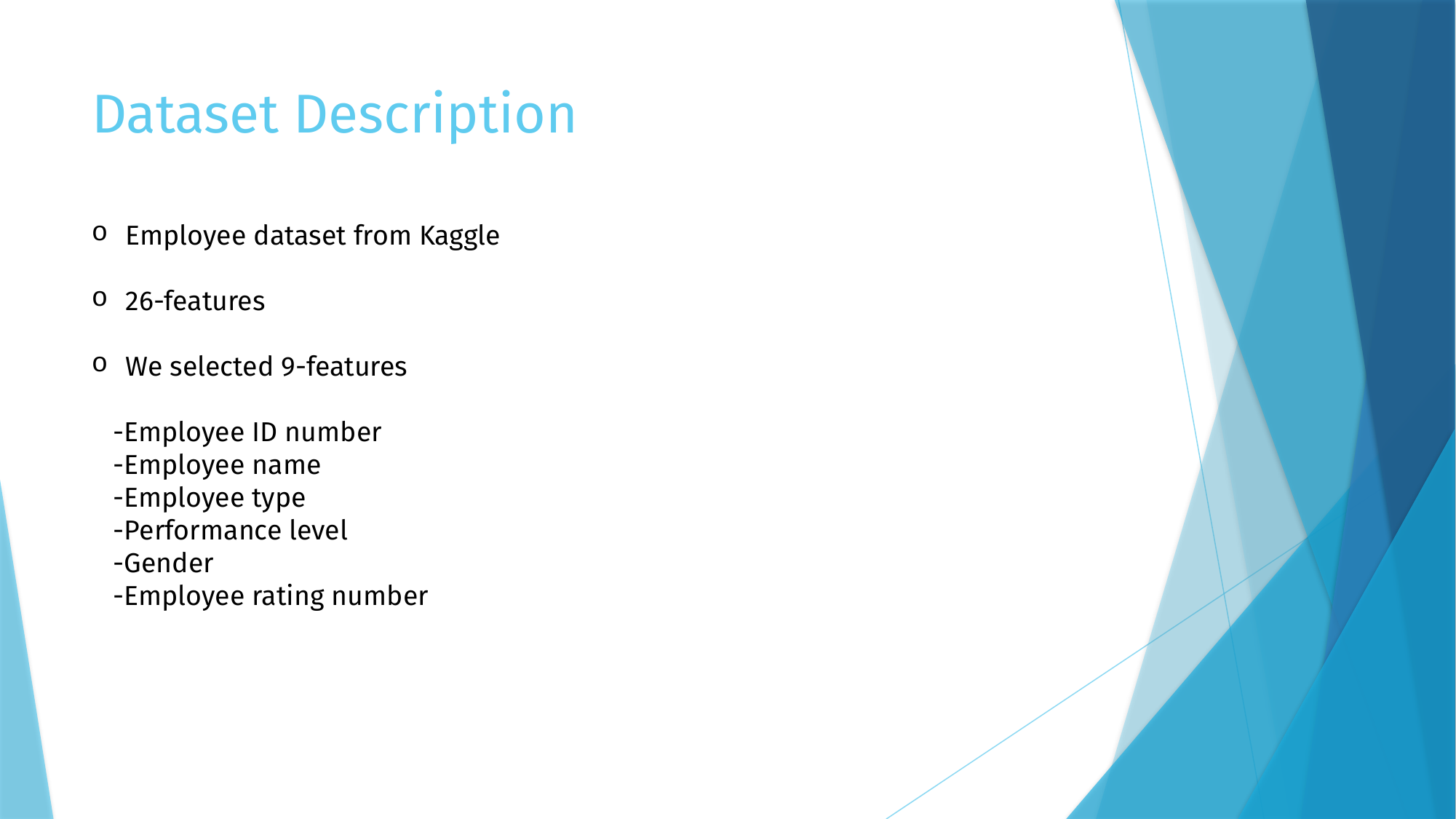

# Dataset Description
Employee dataset from Kaggle

26-features

We selected 9-features

   -Employee ID number
   -Employee name
   -Employee type
   -Performance level
   -Gender
   -Employee rating number